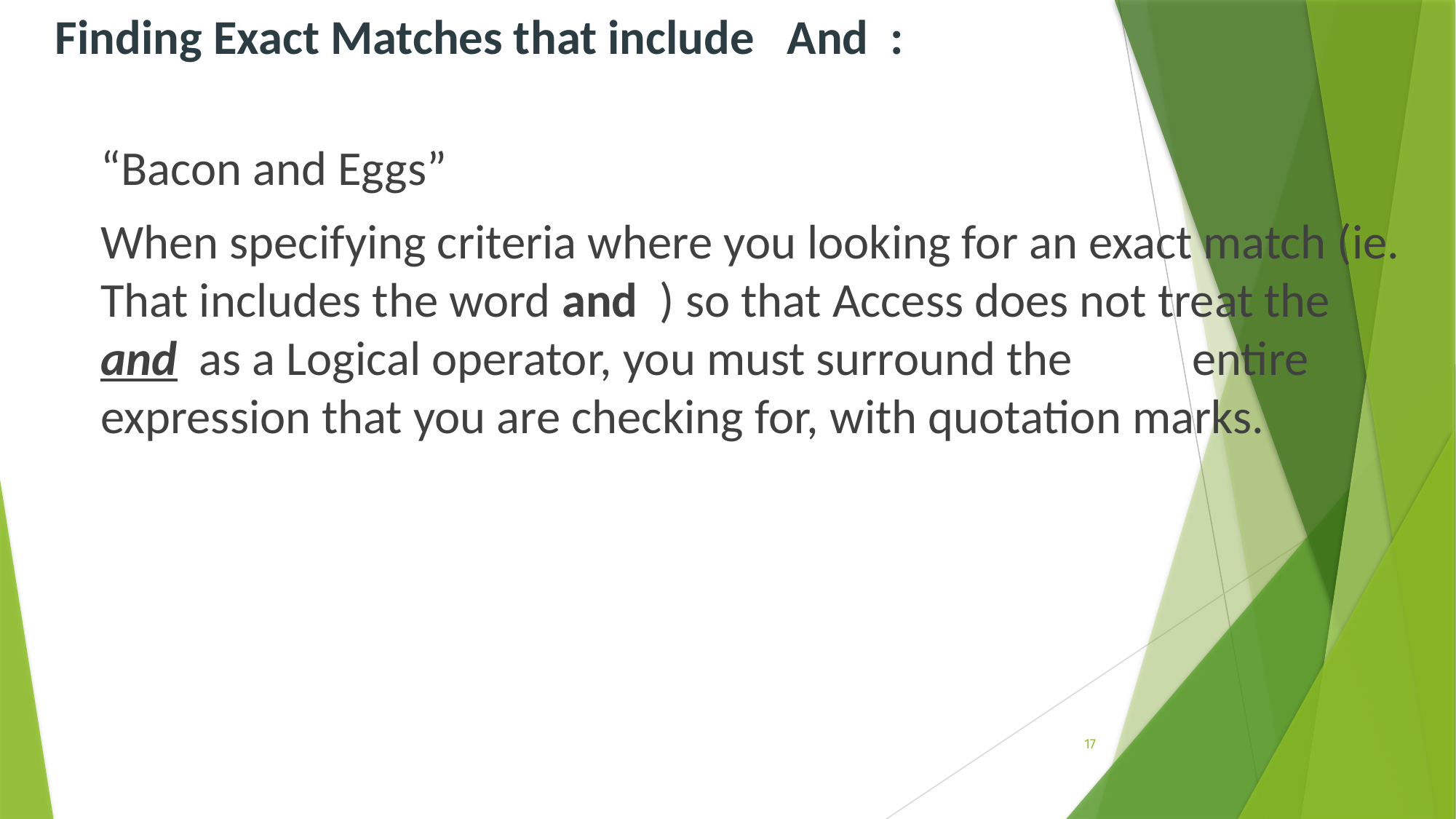

# Finding Exact Matches that include   And  :
“Bacon and Eggs”
When specifying criteria where you looking for an exact match (ie. That includes the word and  ) so that Access does not treat the  and  as a Logical operator, you must surround the 	entire expression that you are checking for, with quotation marks.
17